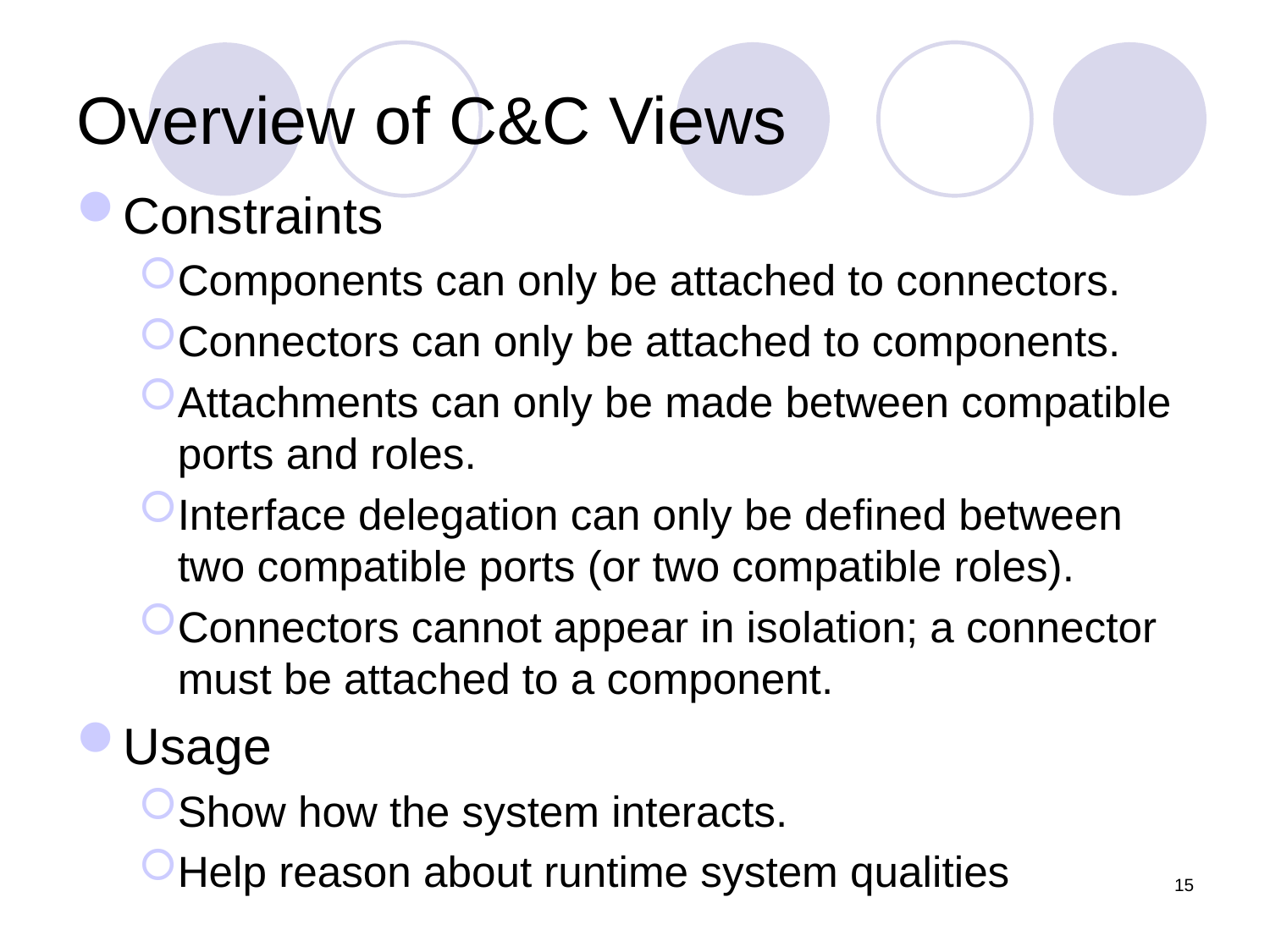

# Overview of C&C Views
Constraints
Components can only be attached to connectors.
Connectors can only be attached to components.
Attachments can only be made between compatible ports and roles.
Interface delegation can only be defined between two compatible ports (or two compatible roles).
Connectors cannot appear in isolation; a connector must be attached to a component.
Usage
Show how the system interacts.
Help reason about runtime system qualities
15